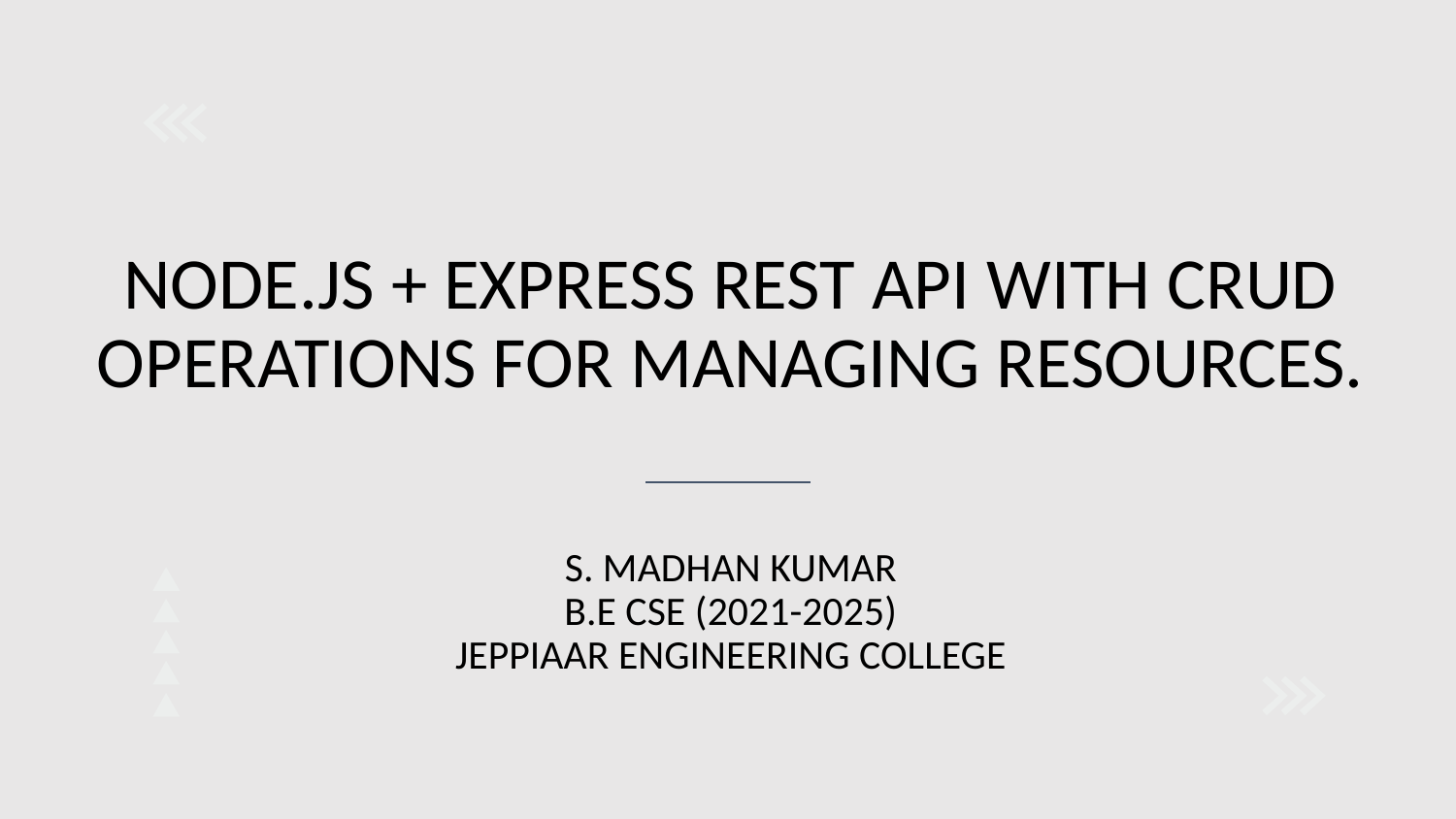

# NODE.JS + EXPRESS REST API WITH CRUD OPERATIONS FOR MANAGING RESOURCES.
S. MADHAN KUMAR
B.E CSE (2021-2025)
JEPPIAAR ENGINEERING COLLEGE